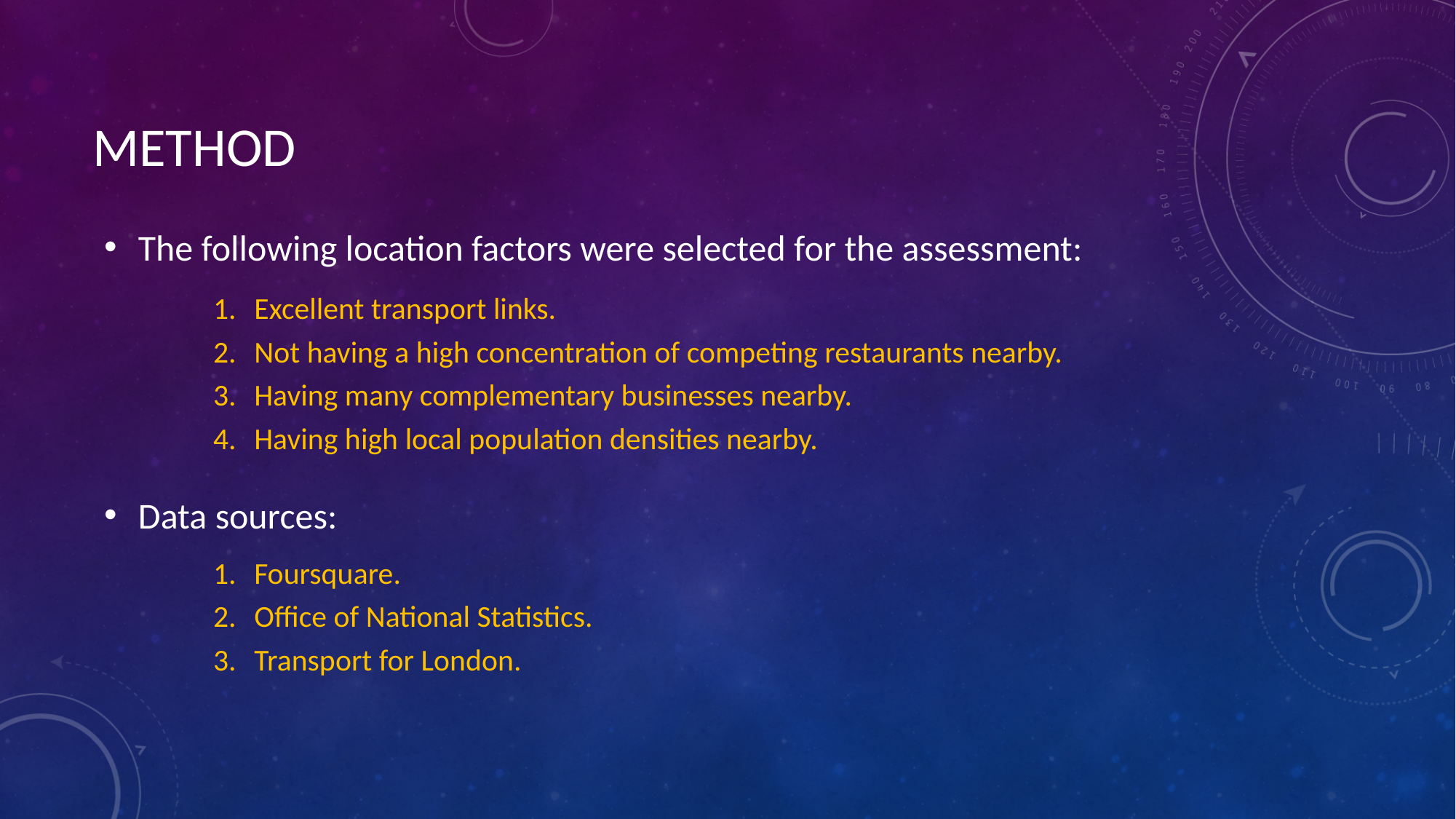

# Method
The following location factors were selected for the assessment:
Excellent transport links.
Not having a high concentration of competing restaurants nearby.
Having many complementary businesses nearby.
Having high local population densities nearby.
Data sources:
Foursquare.
Office of National Statistics.
Transport for London.